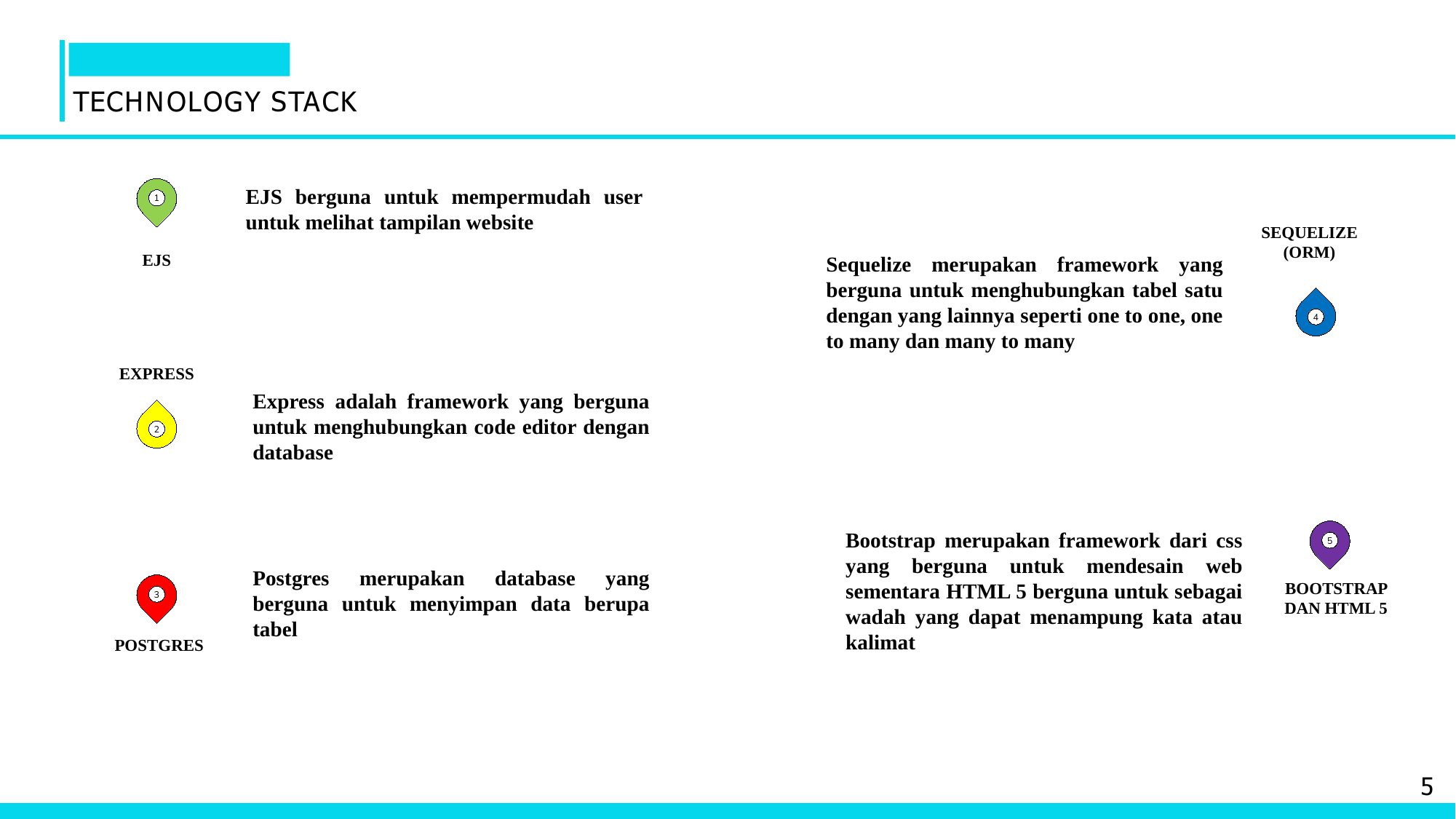

# TECHNOLOGY STACK

1
EJS berguna untuk mempermudah user untuk melihat tampilan website
SEQUELIZE (ORM)
EJS
Sequelize merupakan framework yang berguna untuk menghubungkan tabel satu dengan yang lainnya seperti one to one, one to many dan many to many

4
EXPRESS

Express adalah framework yang berguna untuk menghubungkan code editor dengan database

2

5
Bootstrap merupakan framework dari css yang berguna untuk mendesain web sementara HTML 5 berguna untuk sebagai wadah yang dapat menampung kata atau kalimat
Postgres merupakan database yang berguna untuk menyimpan data berupa tabel

3
BOOTSTRAP DAN HTML 5
POSTGRES
5